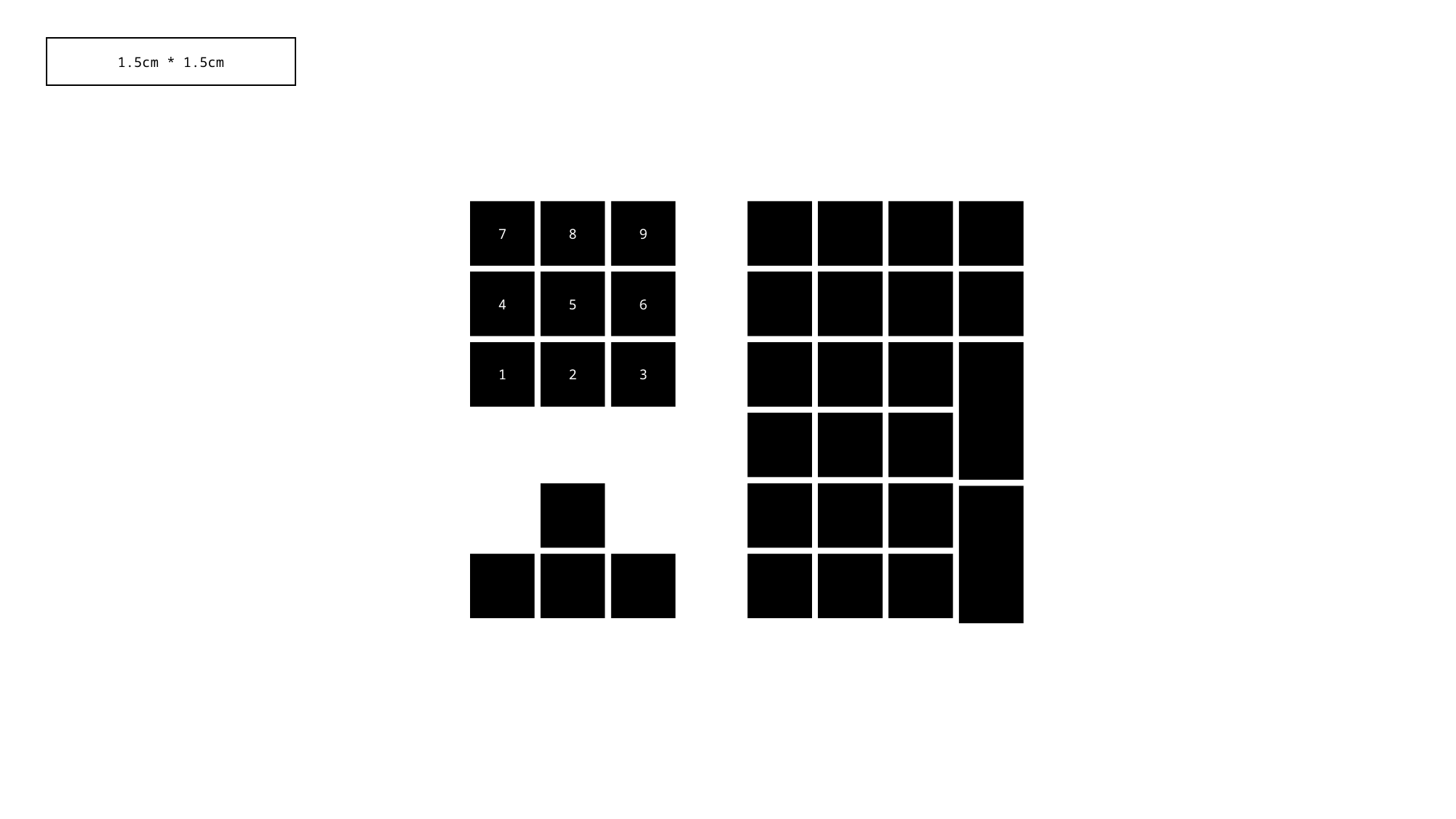

1.5cm * 1.5cm
7
8
9

4
5
6

1
2
3